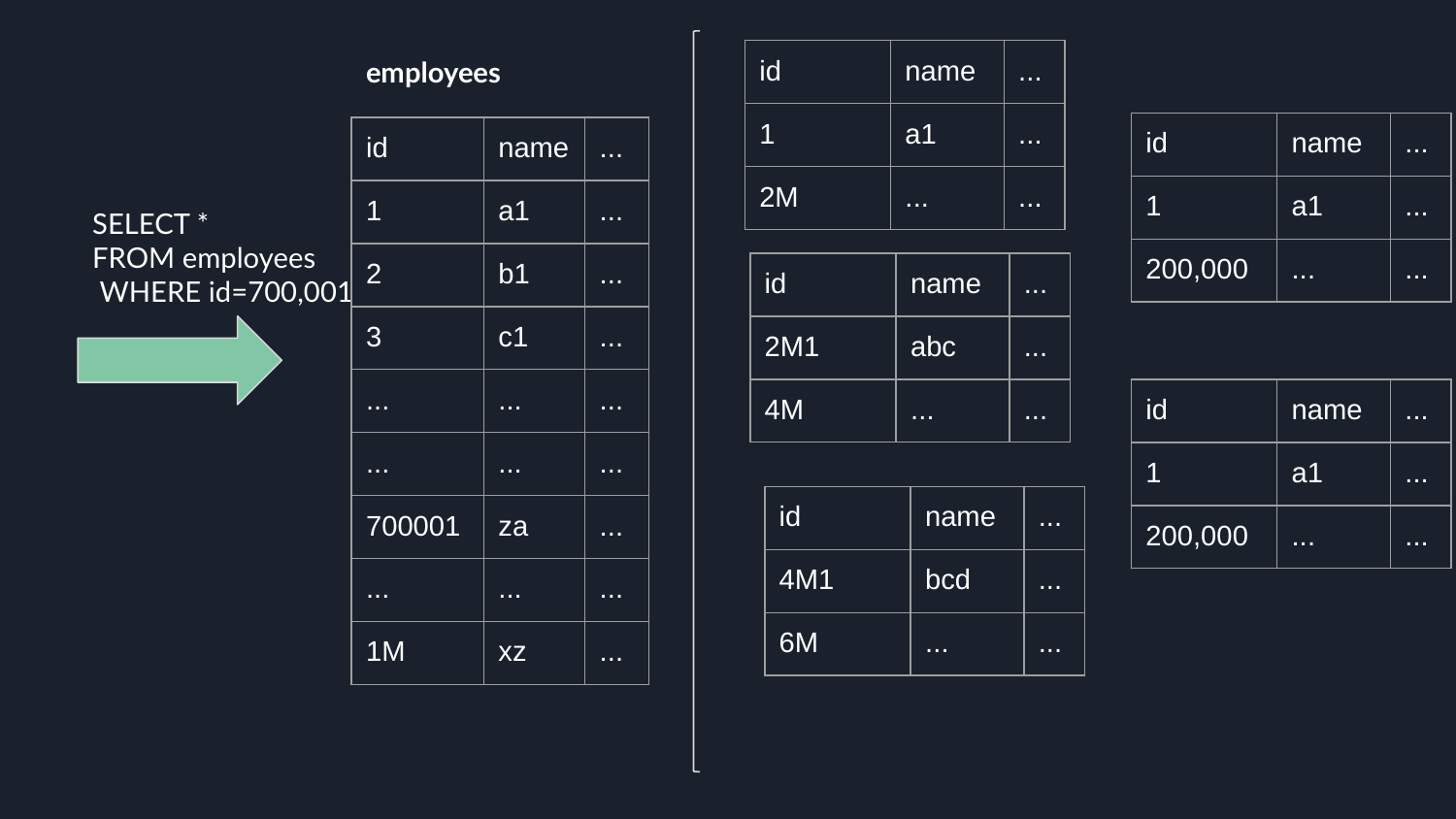

employees
| id | name | ... |
| --- | --- | --- |
| 1 | a1 | ... |
| 2M | ... | ... |
| id | name | ... |
| --- | --- | --- |
| 1 | a1 | ... |
| 200,000 | ... | ... |
| id | name | ... |
| --- | --- | --- |
| 1 | a1 | ... |
| 2 | b1 | ... |
| 3 | c1 | ... |
| ... | ... | ... |
| ... | ... | ... |
| 700001 | za | ... |
| ... | ... | ... |
| 1M | xz | ... |
SELECT *
FROM employees
 WHERE id=700,001
| id | name | ... |
| --- | --- | --- |
| 2M1 | abc | ... |
| 4M | ... | ... |

| id | name | ... |
| --- | --- | --- |
| 1 | a1 | ... |
| 200,000 | ... | ... |
| id | name | ... |
| --- | --- | --- |
| 4M1 | bcd | ... |
| 6M | ... | ... |